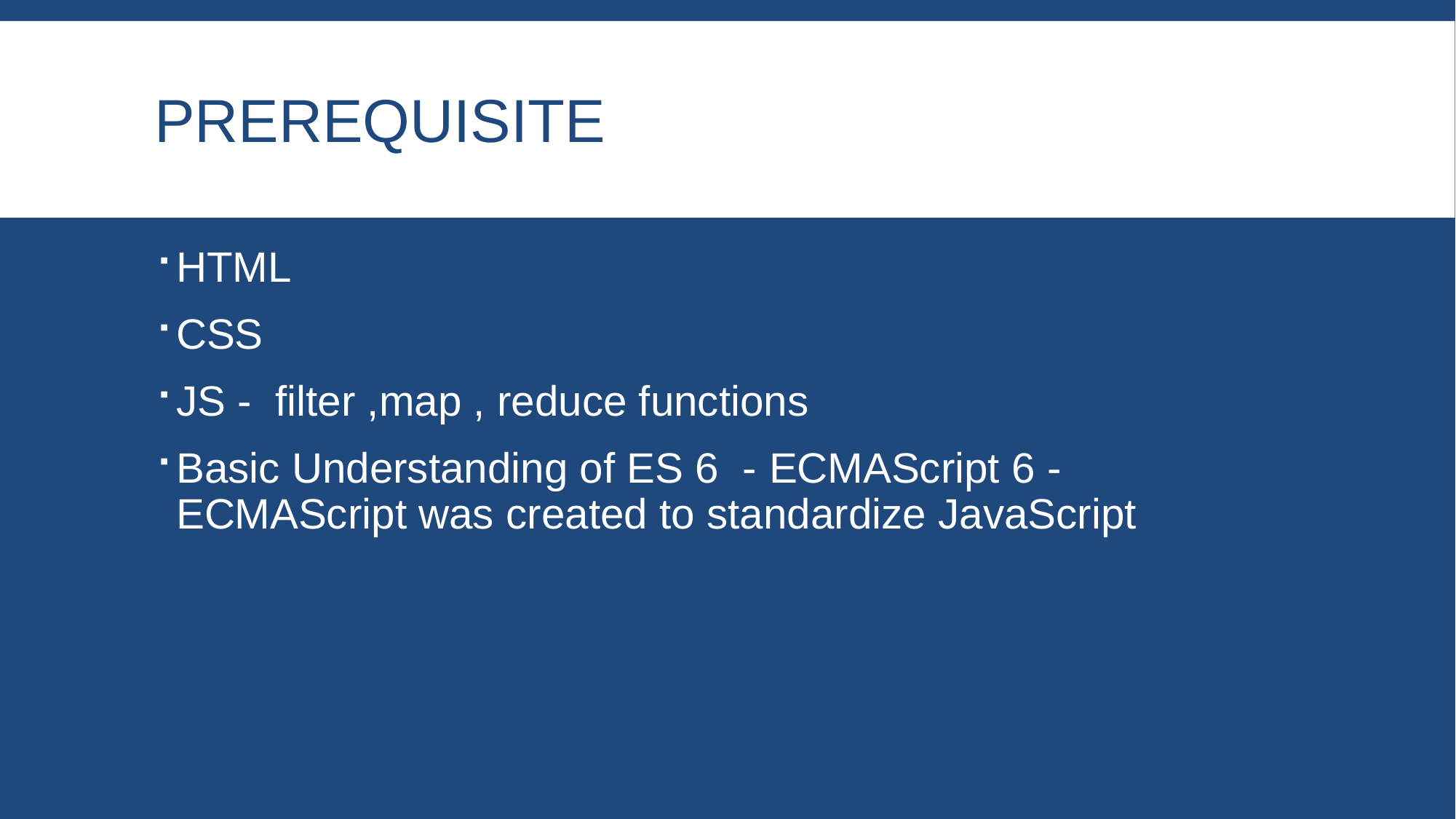

# Prerequisite
HTML
CSS
JS -  filter ,map , reduce functions
Basic Understanding of ES 6  - ECMAScript 6 - ECMAScript was created to standardize JavaScript